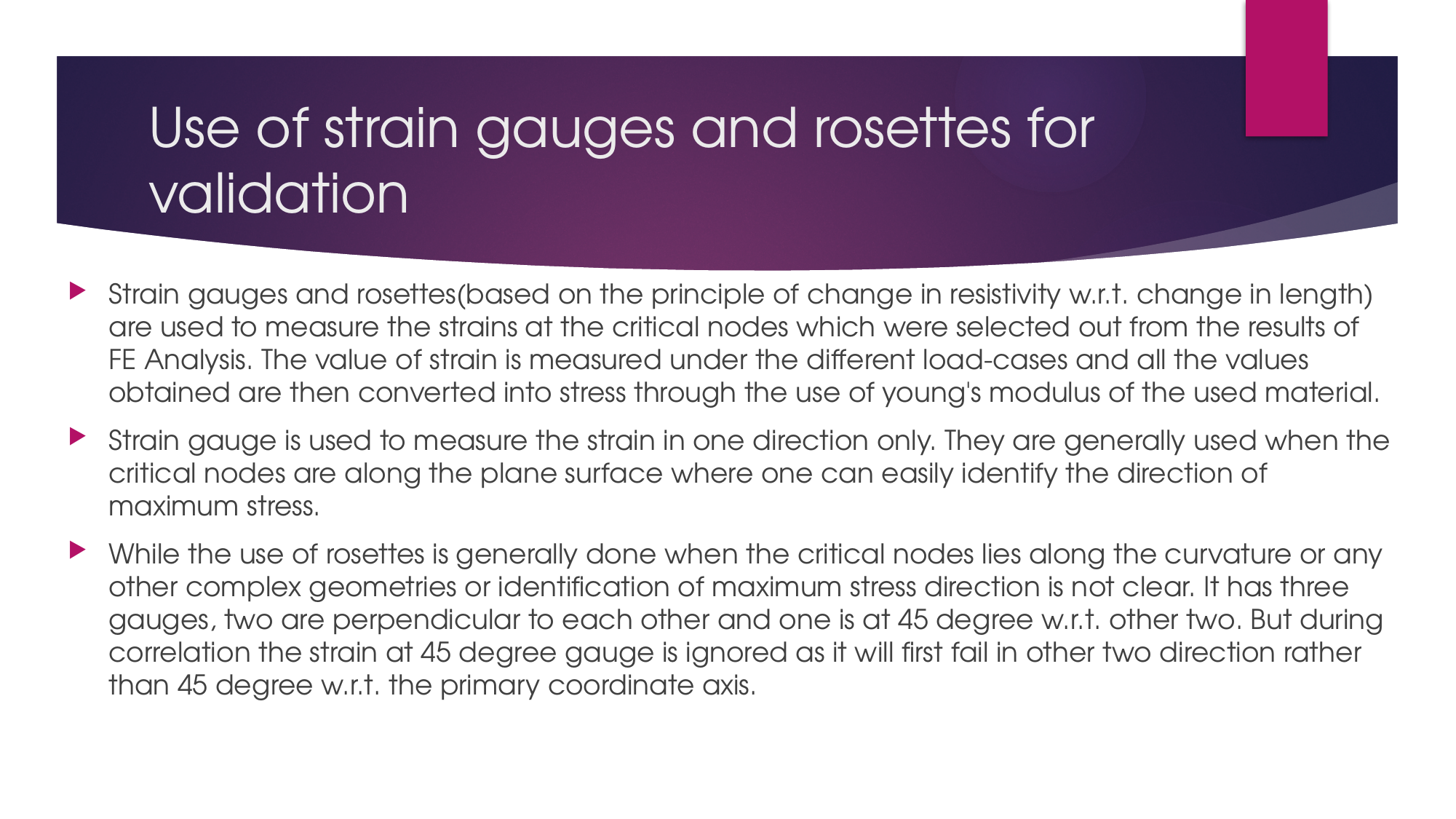

# Use of strain gauges and rosettes for validation
Strain gauges and rosettes(based on the principle of change in resistivity w.r.t. change in length) are used to measure the strains at the critical nodes which were selected out from the results of FE Analysis. The value of strain is measured under the different load-cases and all the values obtained are then converted into stress through the use of young's modulus of the used material.
Strain gauge is used to measure the strain in one direction only. They are generally used when the critical nodes are along the plane surface where one can easily identify the direction of maximum stress.
While the use of rosettes is generally done when the critical nodes lies along the curvature or any other complex geometries or identification of maximum stress direction is not clear. It has three gauges, two are perpendicular to each other and one is at 45 degree w.r.t. other two. But during correlation the strain at 45 degree gauge is ignored as it will first fail in other two direction rather than 45 degree w.r.t. the primary coordinate axis.